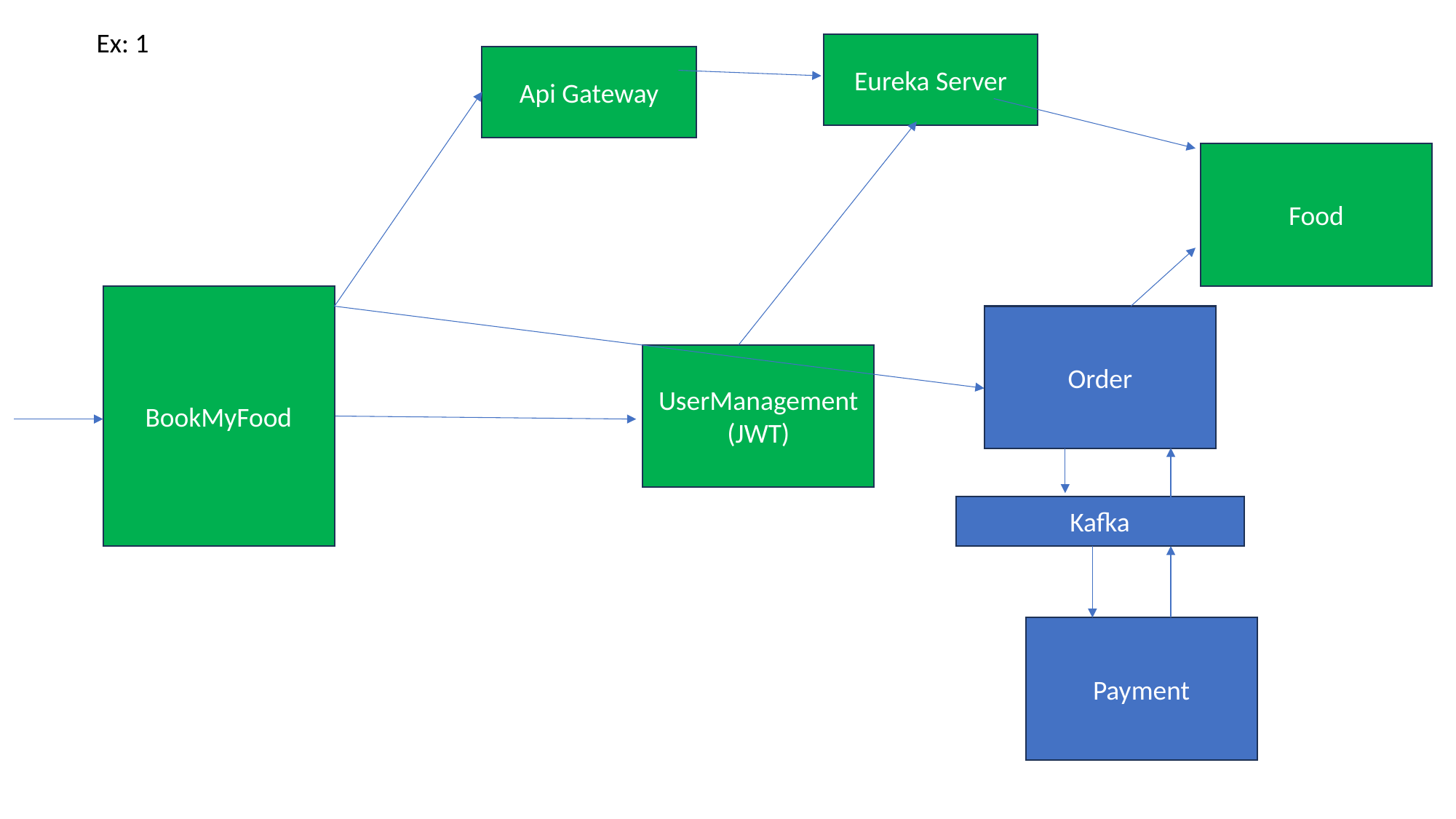

Ex: 1
Eureka Server
Api Gateway

Food
BookMyFood
Order
UserManagement
(JWT)
Kafka
Payment